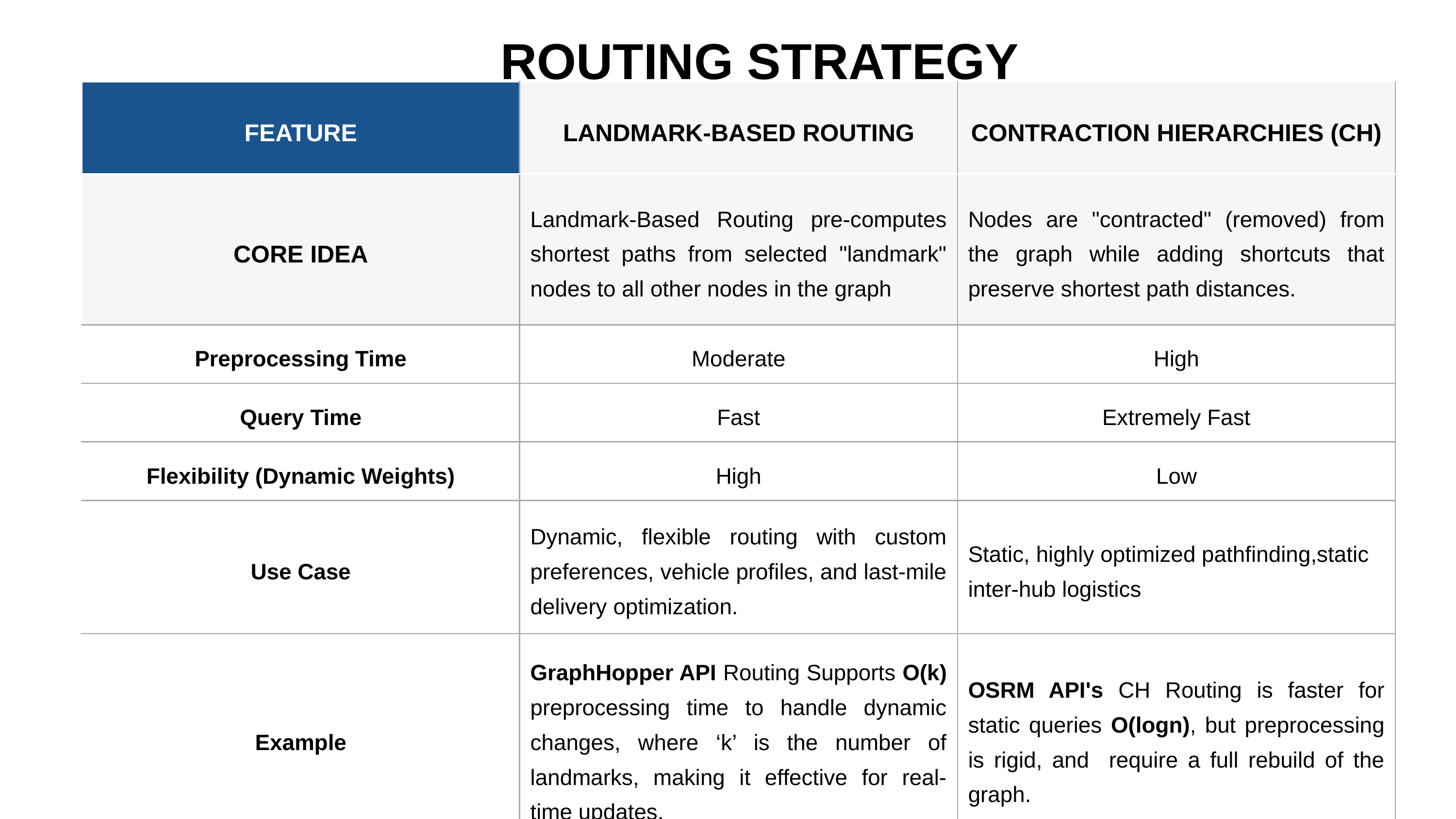

ROUTING STRATEGY
| FEATURE | LANDMARK-BASED ROUTING | CONTRACTION HIERARCHIES (CH) |
| --- | --- | --- |
| CORE IDEA | Landmark-Based Routing pre-computes shortest paths from selected "landmark" nodes to all other nodes in the graph | Nodes are "contracted" (removed) from the graph while adding shortcuts that preserve shortest path distances. |
| Preprocessing Time | Moderate | High |
| Query Time | Fast | Extremely Fast |
| Flexibility (Dynamic Weights) | High | Low |
| Use Case | Dynamic, flexible routing with custom preferences, vehicle profiles, and last-mile delivery optimization. | Static, highly optimized pathfinding,static inter-hub logistics |
| Example | GraphHopper API Routing Supports O(k) preprocessing time to handle dynamic changes, where ‘k’ is the number of landmarks, making it effective for real-time updates. | OSRM API's CH Routing is faster for static queries O(log⁡n), but preprocessing is rigid, and require a full rebuild of the graph. |